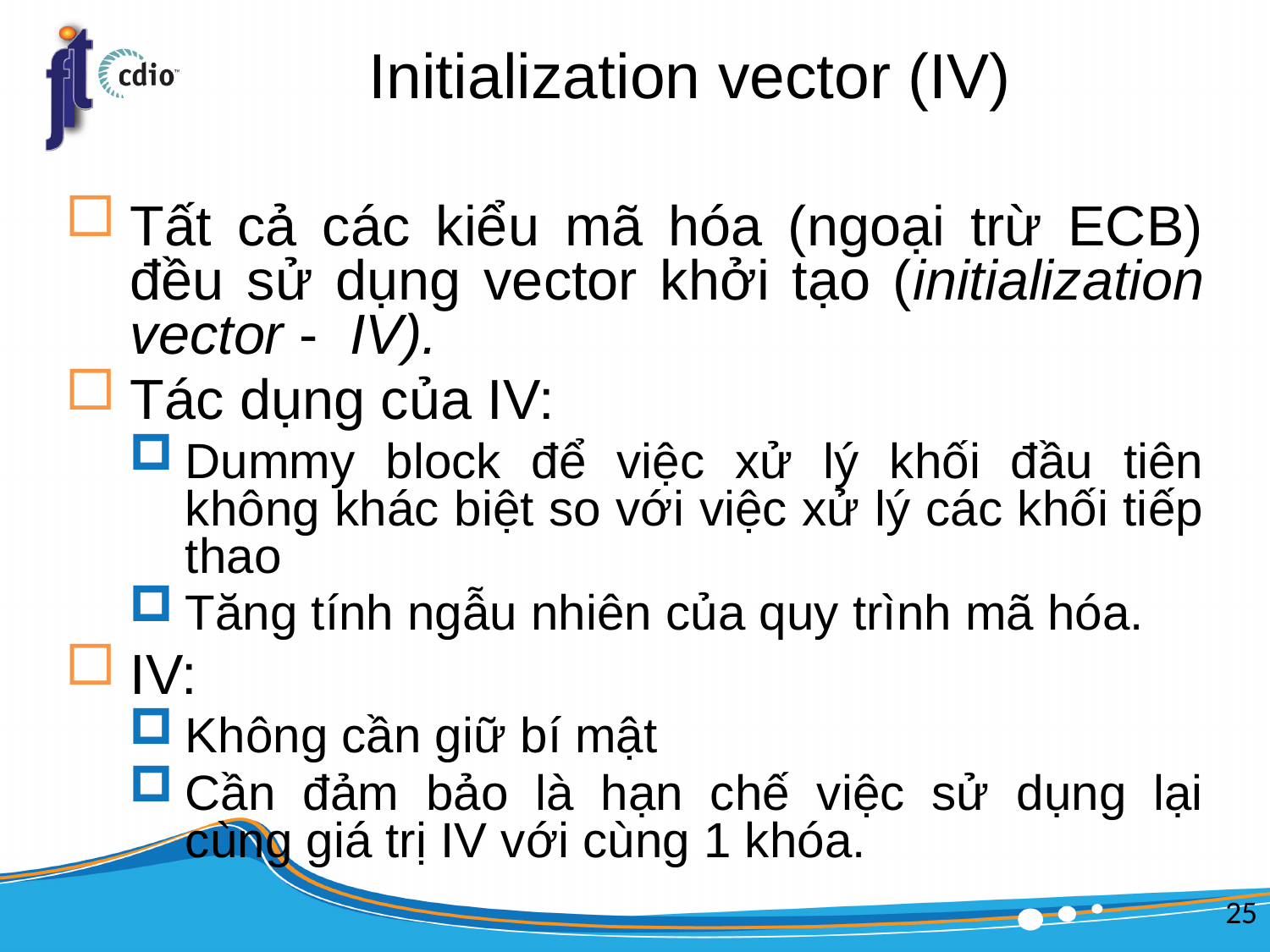

# Initialization vector (IV)
Tất cả các kiểu mã hóa (ngoại trừ ECB) đều sử dụng vector khởi tạo (initialization vector -  IV).
Tác dụng của IV:
Dummy block để việc xử lý khối đầu tiên không khác biệt so với việc xử lý các khối tiếp thao
Tăng tính ngẫu nhiên của quy trình mã hóa.
IV:
Không cần giữ bí mật
Cần đảm bảo là hạn chế việc sử dụng lại cùng giá trị IV với cùng 1 khóa.
25